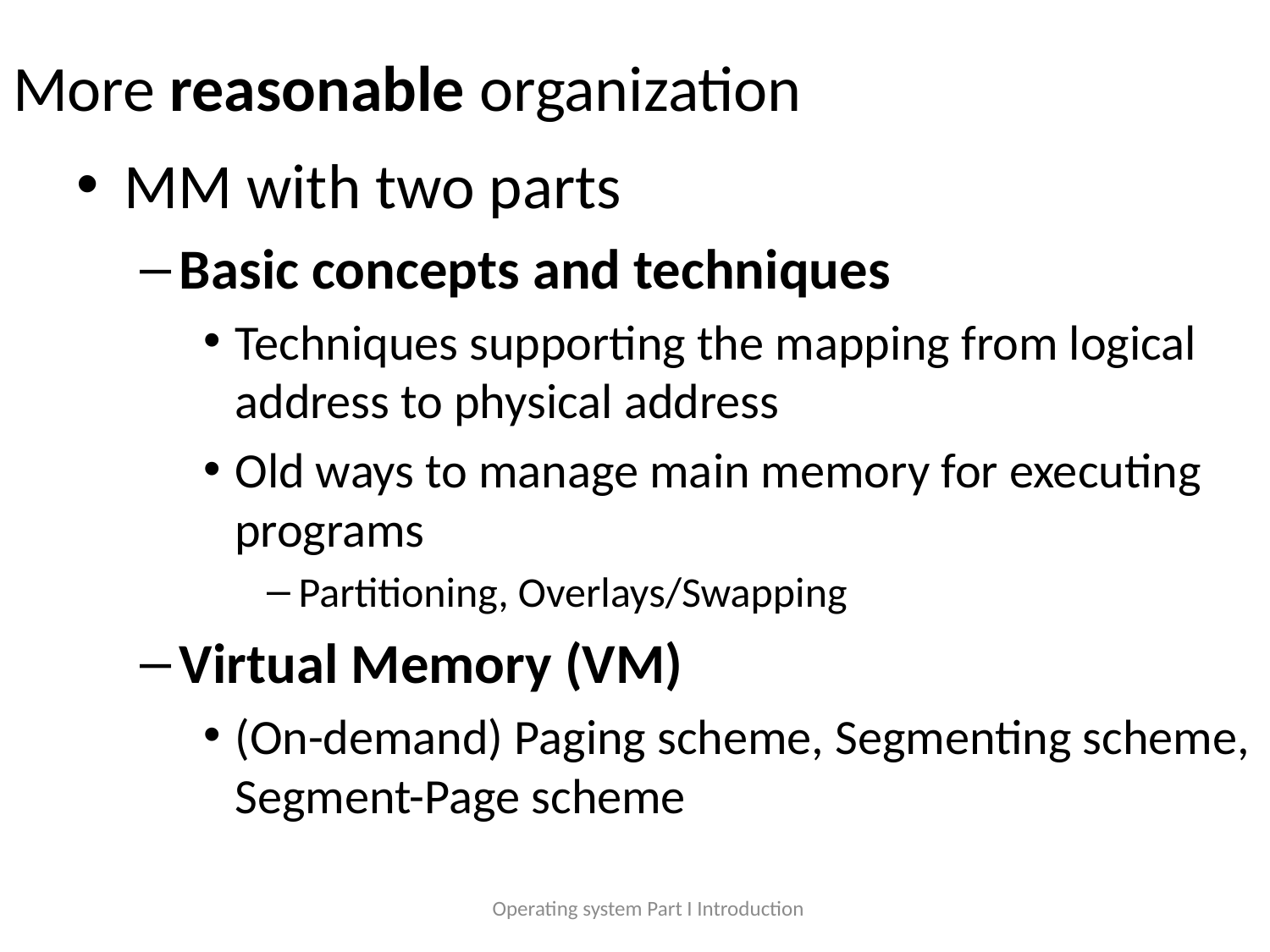

# More reasonable organization
MM with two parts
Basic concepts and techniques
Techniques supporting the mapping from logical address to physical address
Old ways to manage main memory for executing programs
Partitioning, Overlays/Swapping
Virtual Memory (VM)
(On-demand) Paging scheme, Segmenting scheme, Segment-Page scheme
Operating system Part I Introduction